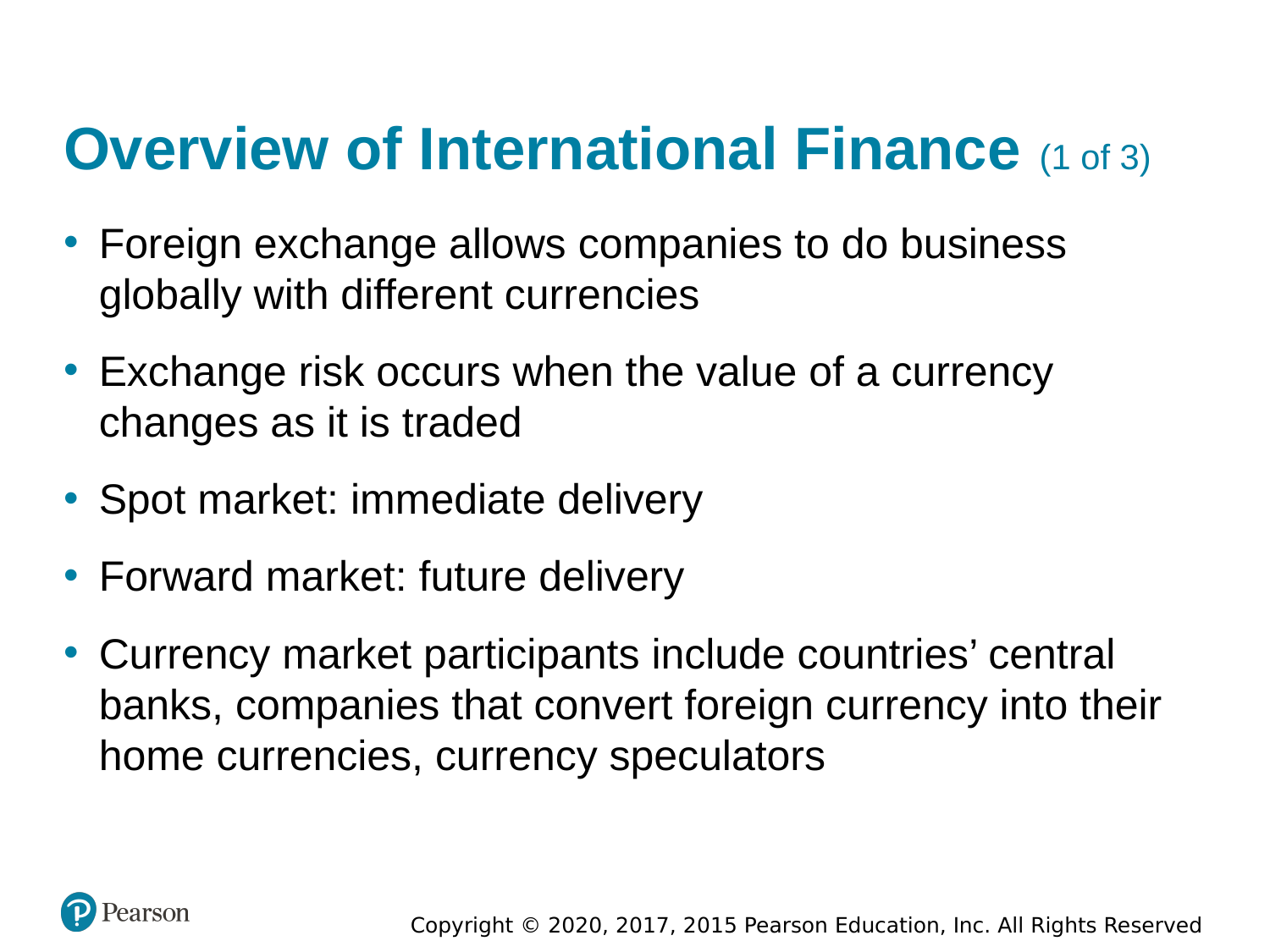

# Overview of International Finance (1 of 3)
Foreign exchange allows companies to do business globally with different currencies
Exchange risk occurs when the value of a currency changes as it is traded
Spot market: immediate delivery
Forward market: future delivery
Currency market participants include countries’ central banks, companies that convert foreign currency into their home currencies, currency speculators